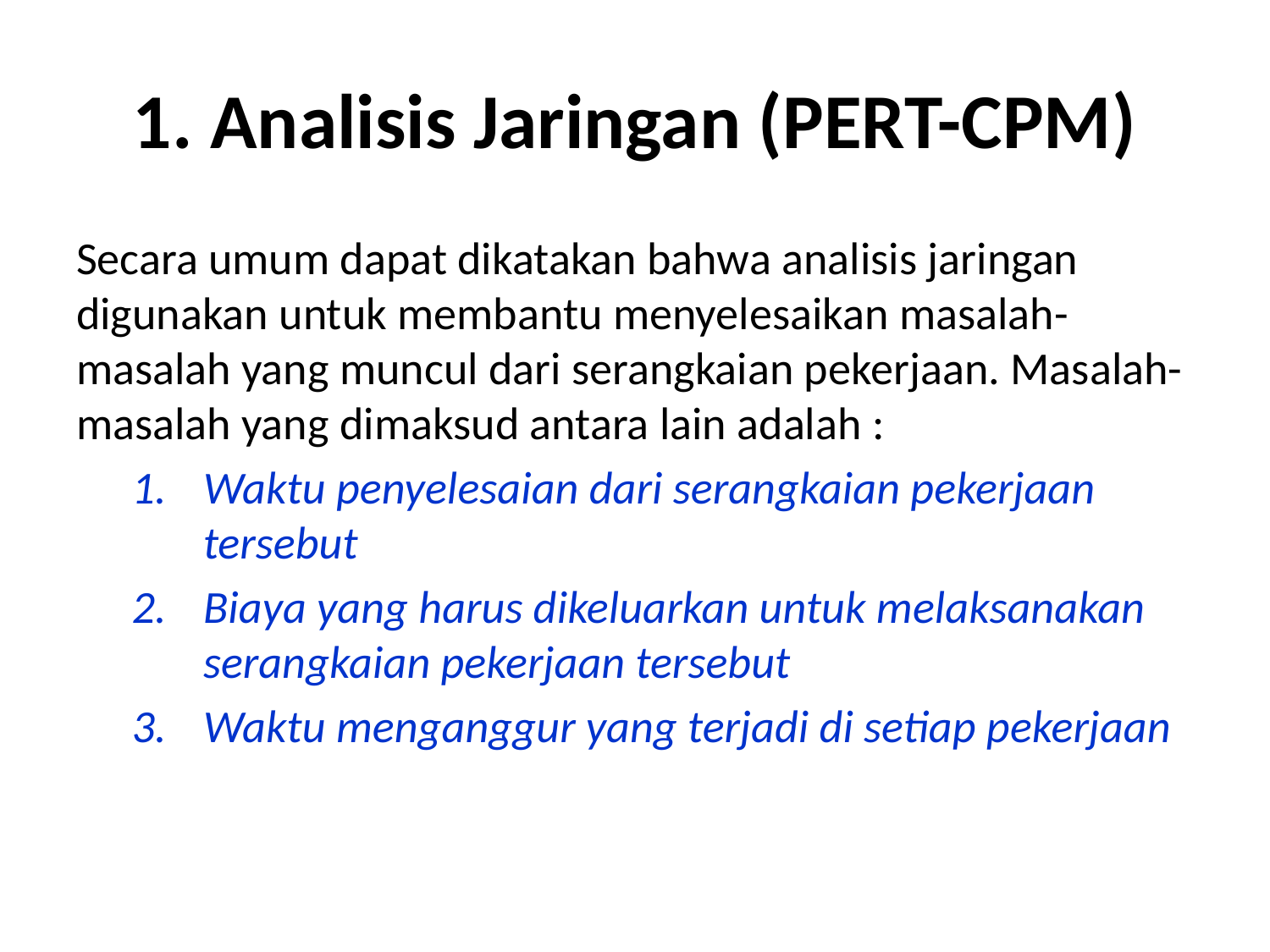

# 1. Analisis Jaringan (PERT-CPM)
Secara umum dapat dikatakan bahwa analisis jaringan digunakan untuk membantu menyelesaikan masalah-masalah yang muncul dari serangkaian pekerjaan. Masalah-masalah yang dimaksud antara lain adalah :
Waktu penyelesaian dari serangkaian pekerjaan tersebut
Biaya yang harus dikeluarkan untuk melaksanakan serangkaian pekerjaan tersebut
Waktu menganggur yang terjadi di setiap pekerjaan